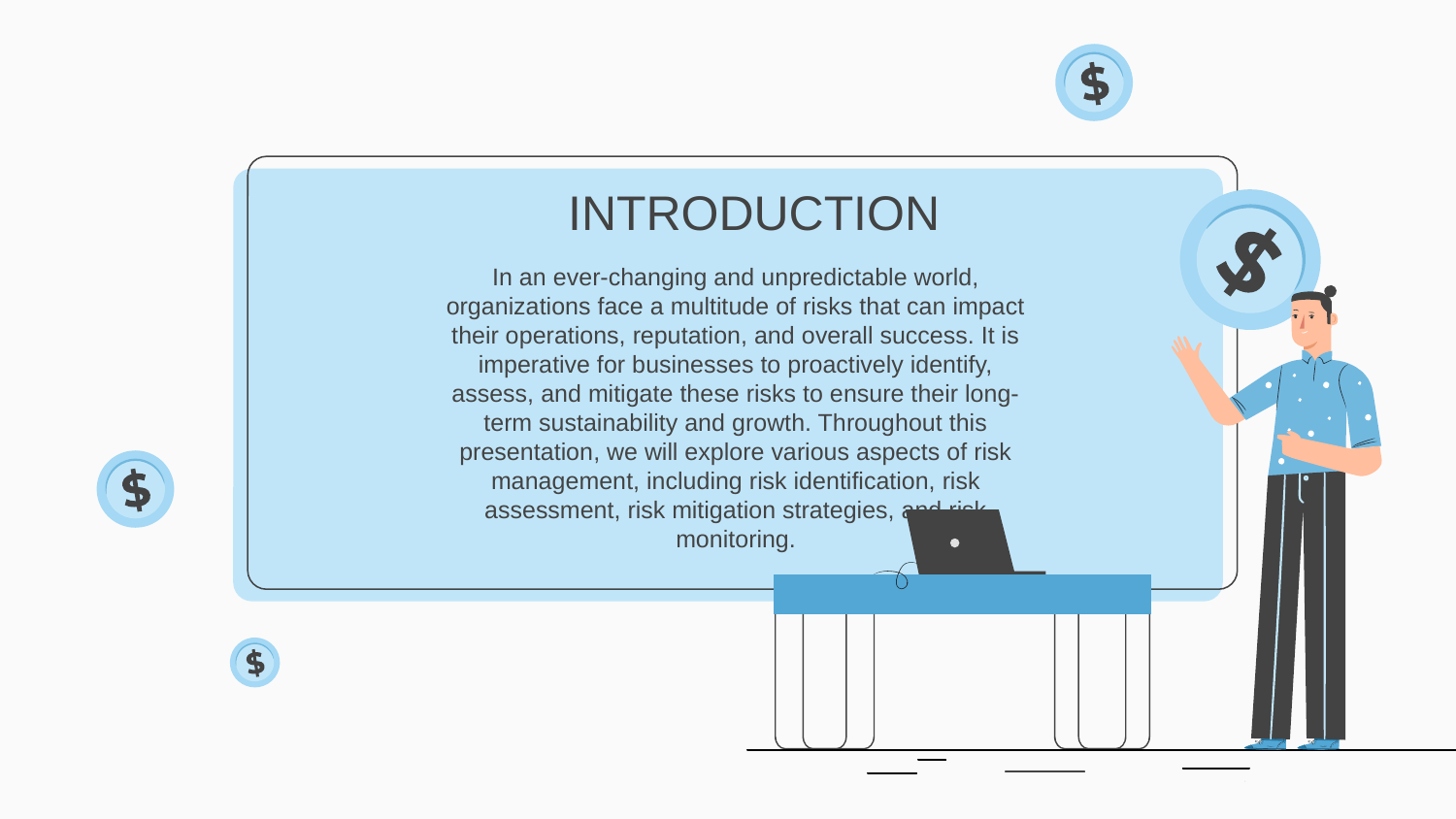

# INTRODUCTION
In an ever-changing and unpredictable world, organizations face a multitude of risks that can impact their operations, reputation, and overall success. It is imperative for businesses to proactively identify, assess, and mitigate these risks to ensure their long-term sustainability and growth. Throughout this presentation, we will explore various aspects of risk management, including risk identification, risk assessment, risk mitigation strategies, and risk monitoring.